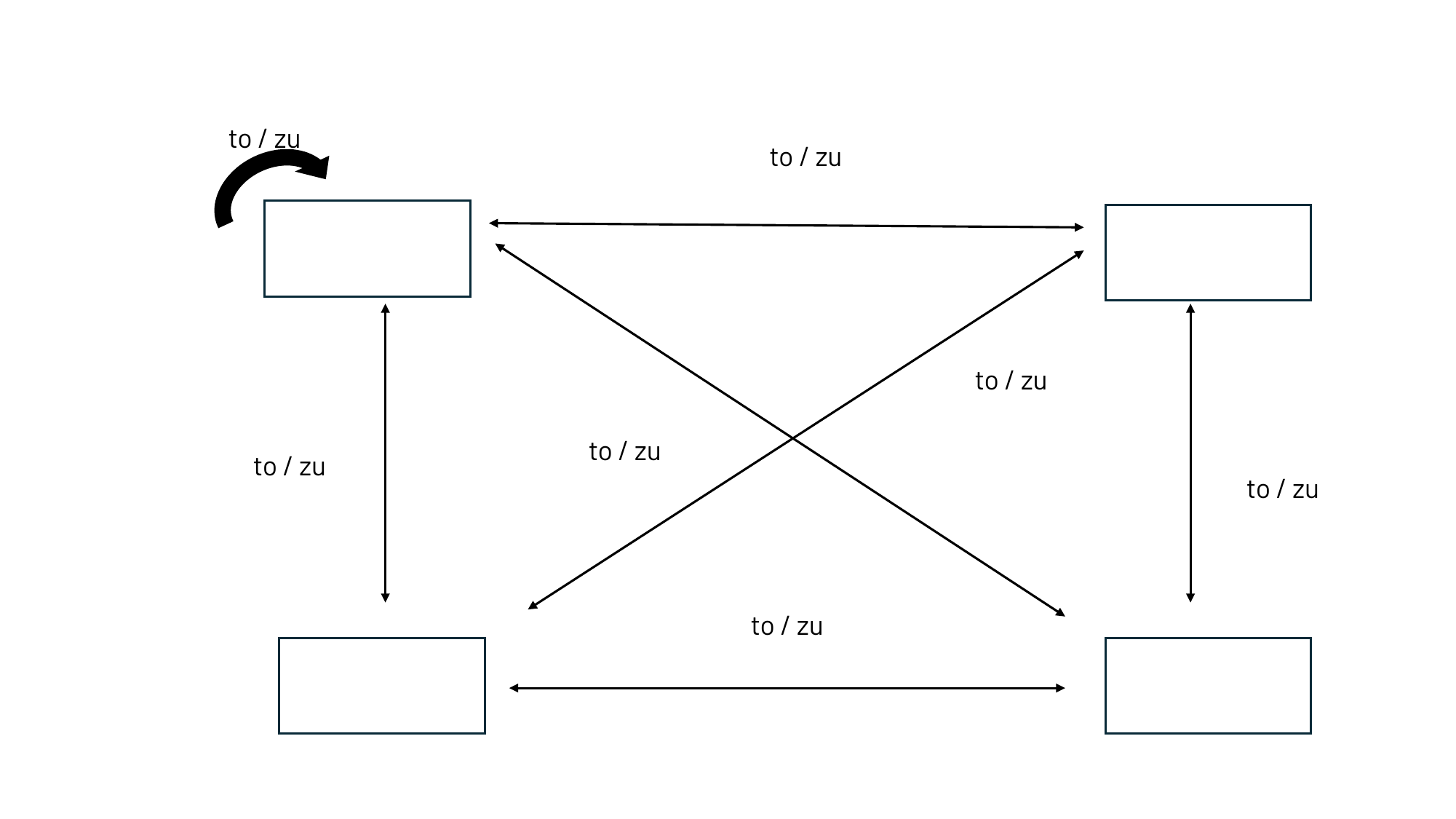

to / zu
to / zu

to / zu
to / zu
to / zu
to / zu
to / zu